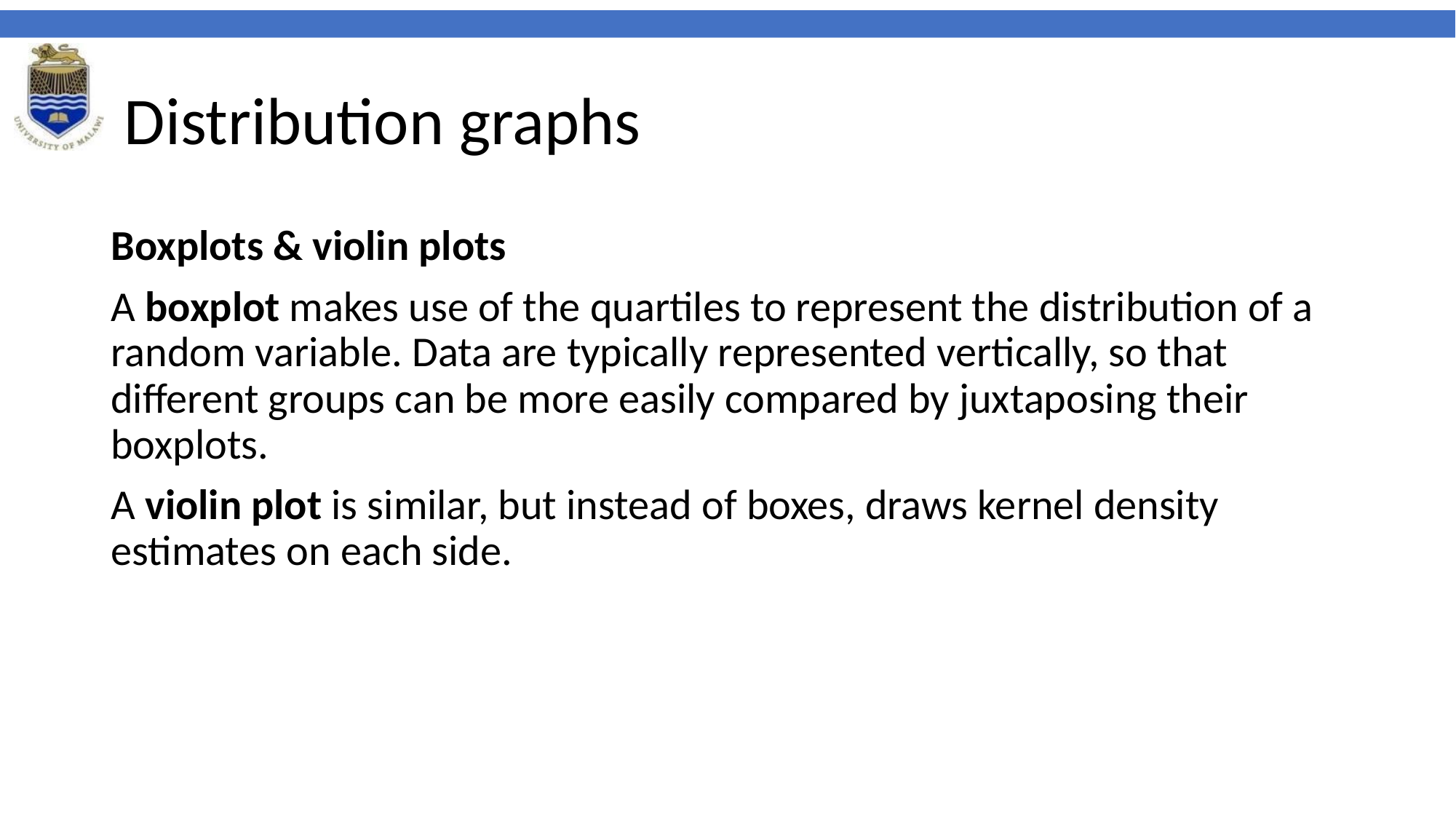

# Distribution graphs
Boxplots & violin plots
A boxplot makes use of the quartiles to represent the distribution of a random variable. Data are typically represented vertically, so that different groups can be more easily compared by juxtaposing their boxplots.
A violin plot is similar, but instead of boxes, draws kernel density estimates on each side.